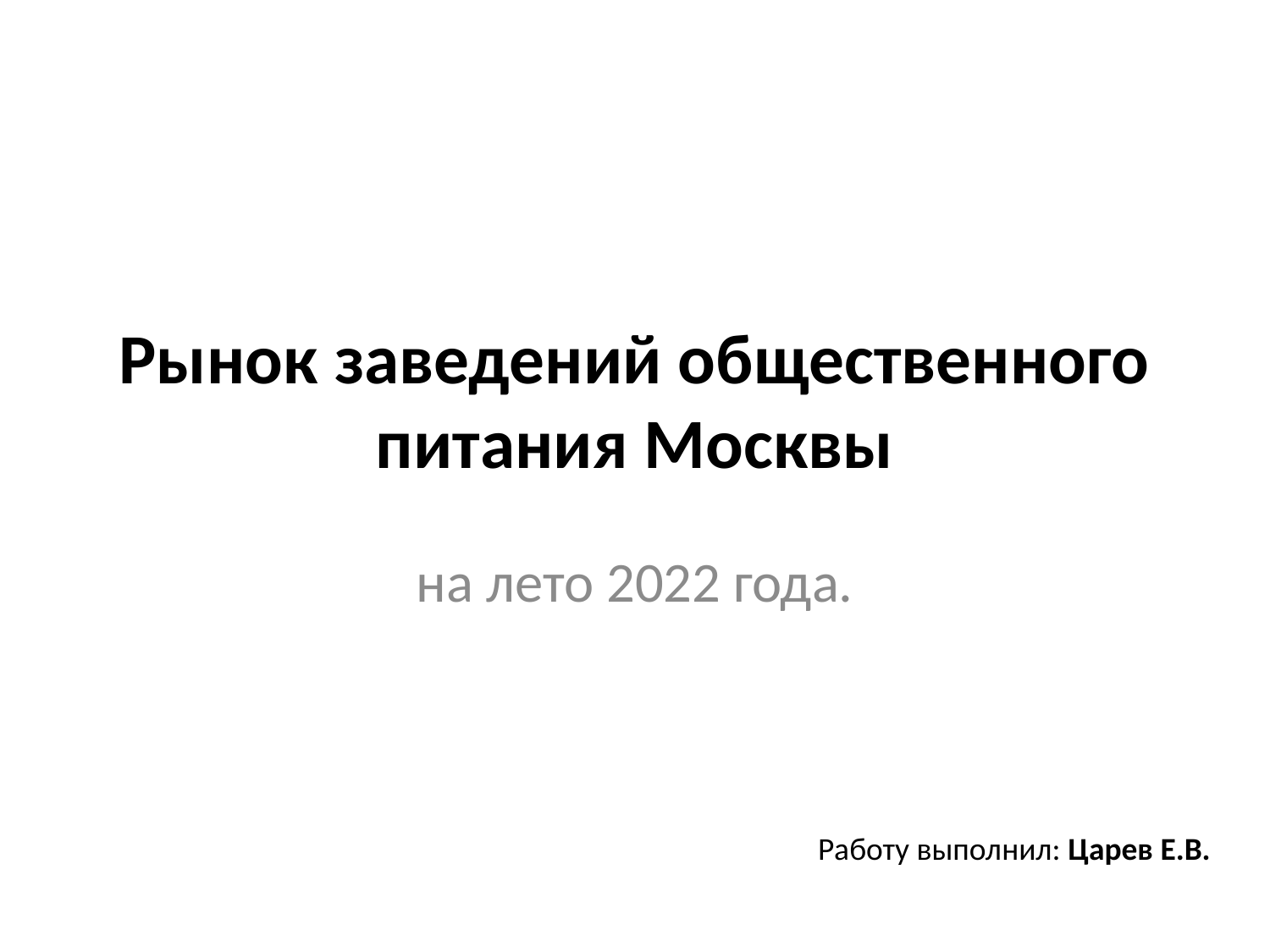

# Рынок заведений общественного питания Москвы
на лето 2022 года.
Работу выполнил: Царев Е.В.